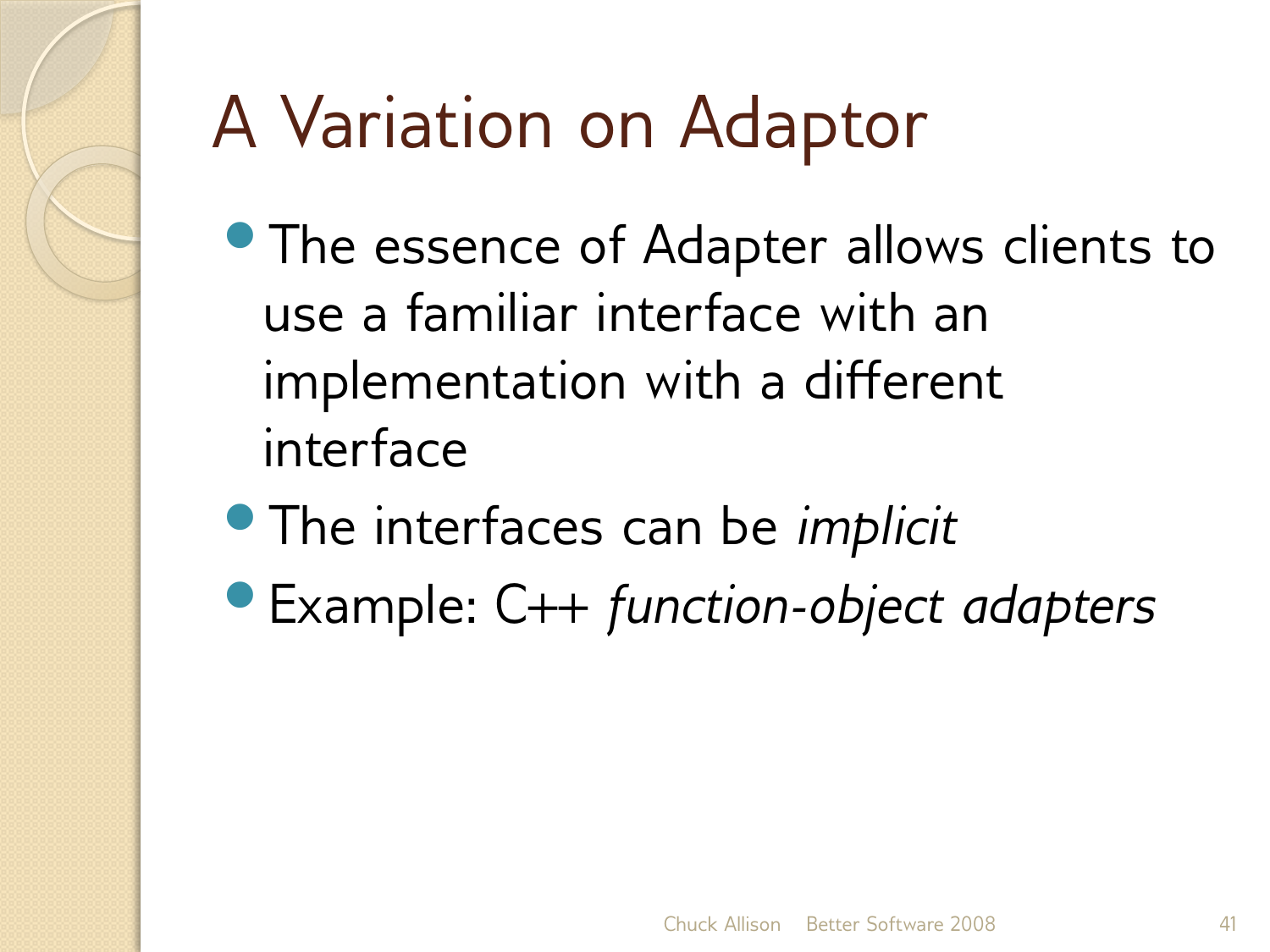

# A Variation on Adaptor
The essence of Adapter allows clients to use a familiar interface with an implementation with a different interface
The interfaces can be implicit
Example: C++ function-object adapters
Chuck Allison
Better Software 2008
41